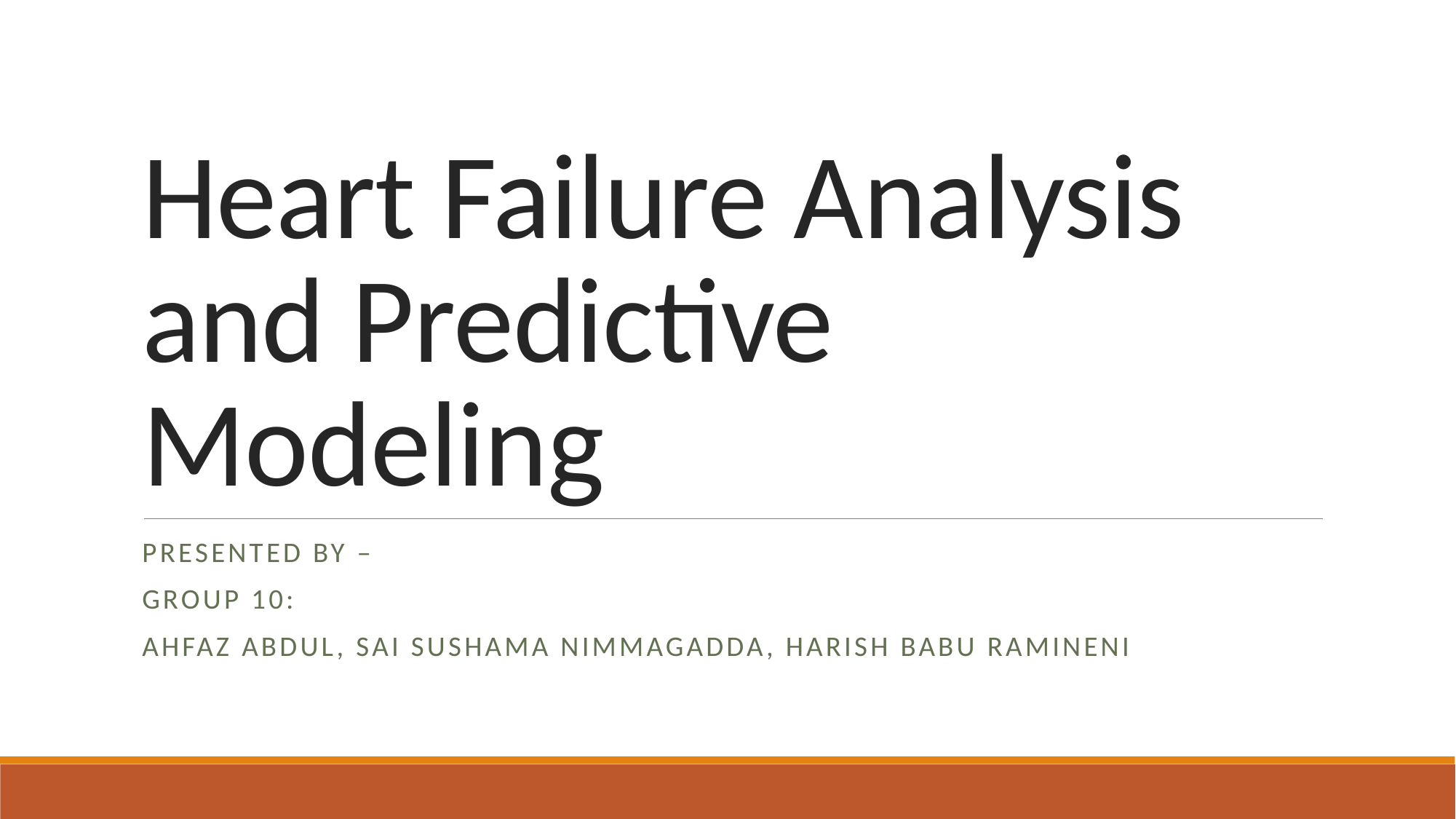

# Heart Failure Analysis and Predictive Modeling
Presented by –
Group 10:
Ahfaz Abdul, Sai Sushama Nimmagadda, Harish Babu Ramineni